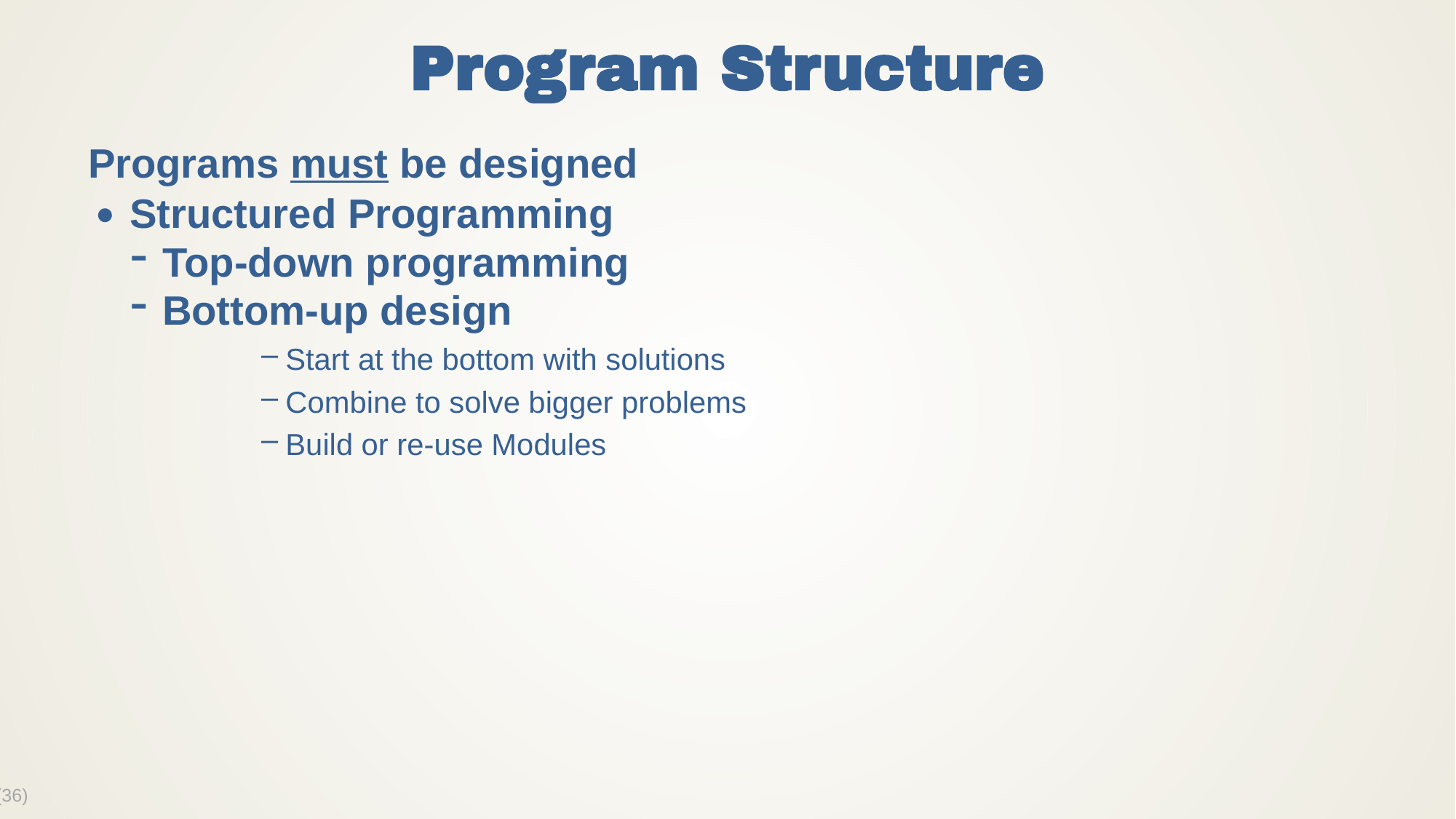

# Program Structure
Programs must be designed
Structured Programming
Top-down programming
Bottom-up design
Start at the bottom with solutions
Combine to solve bigger problems
Build or re-use Modules